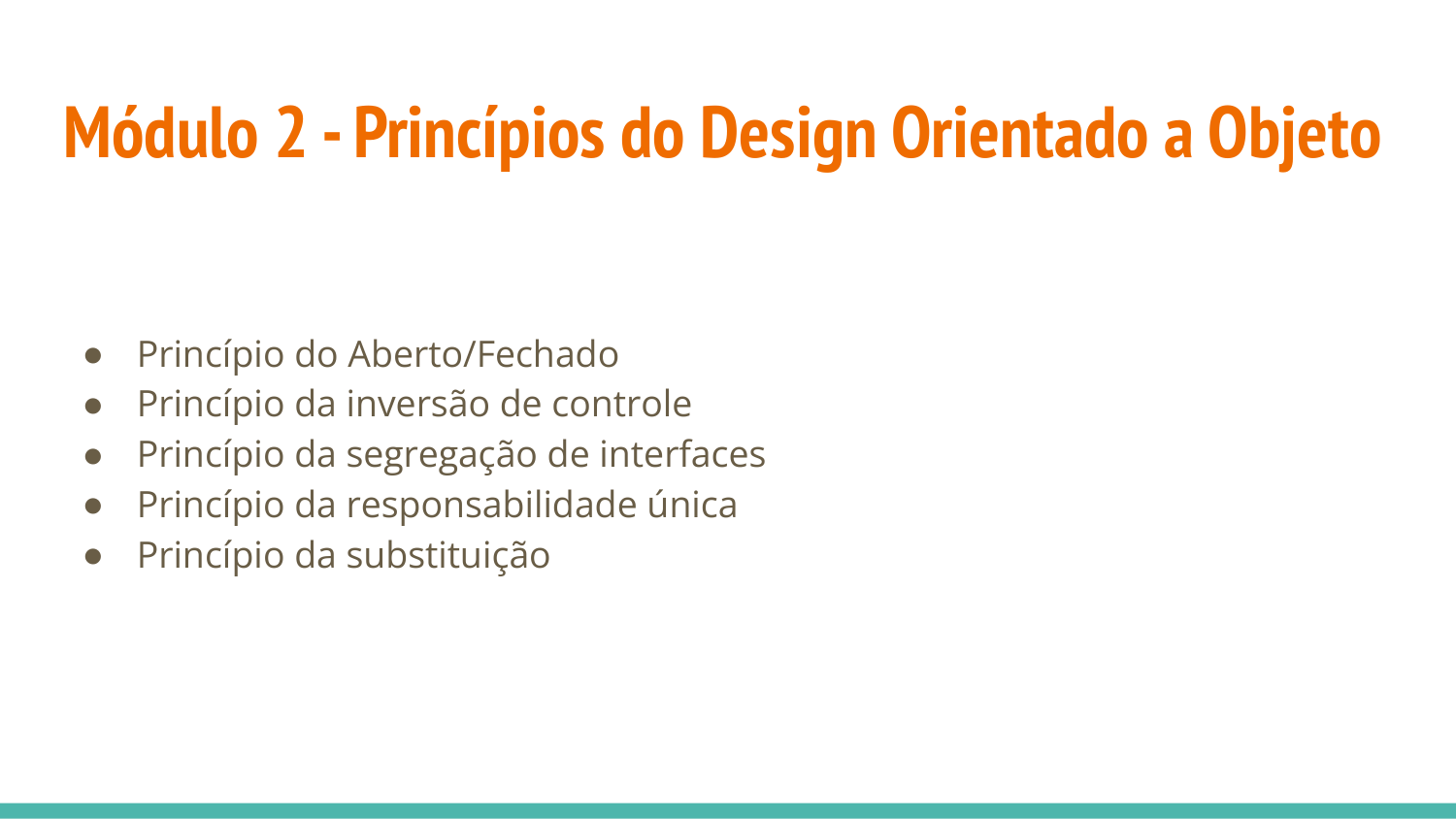

Módulo 2 - Princípios do Design Orientado a Objeto
Princípio do Aberto/Fechado
Princípio da inversão de controle
Princípio da segregação de interfaces
Princípio da responsabilidade única
Princípio da substituição